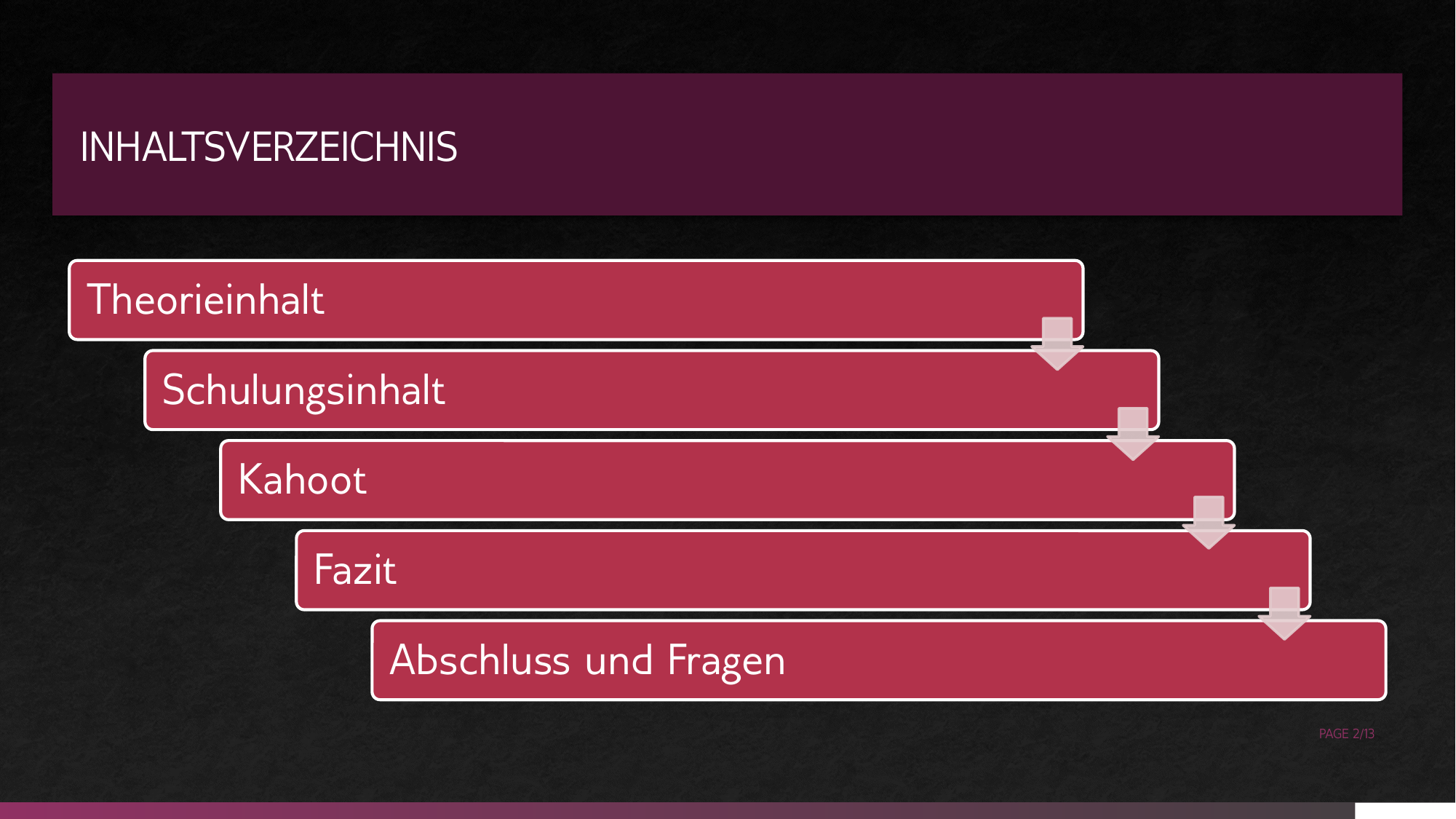

# Inhaltsverzeichnis
Theorieinhalt
Schulungsinhalt
Kahoot
Fazit
Abschluss und Fragen

PAGE 2/13